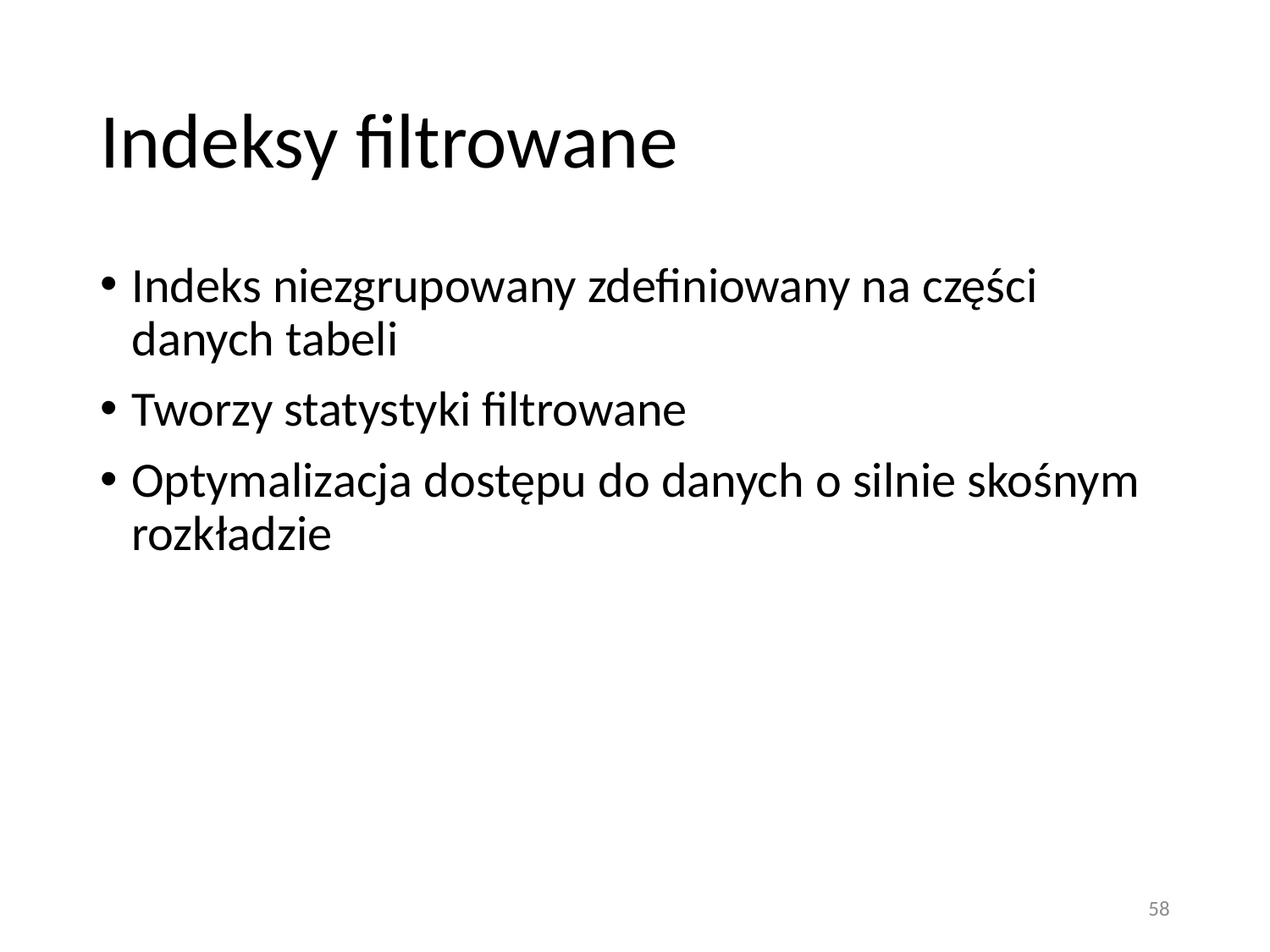

# Indeksy filtrowane
Indeks niezgrupowany zdefiniowany na części danych tabeli
Tworzy statystyki filtrowane
Optymalizacja dostępu do danych o silnie skośnym rozkładzie
58